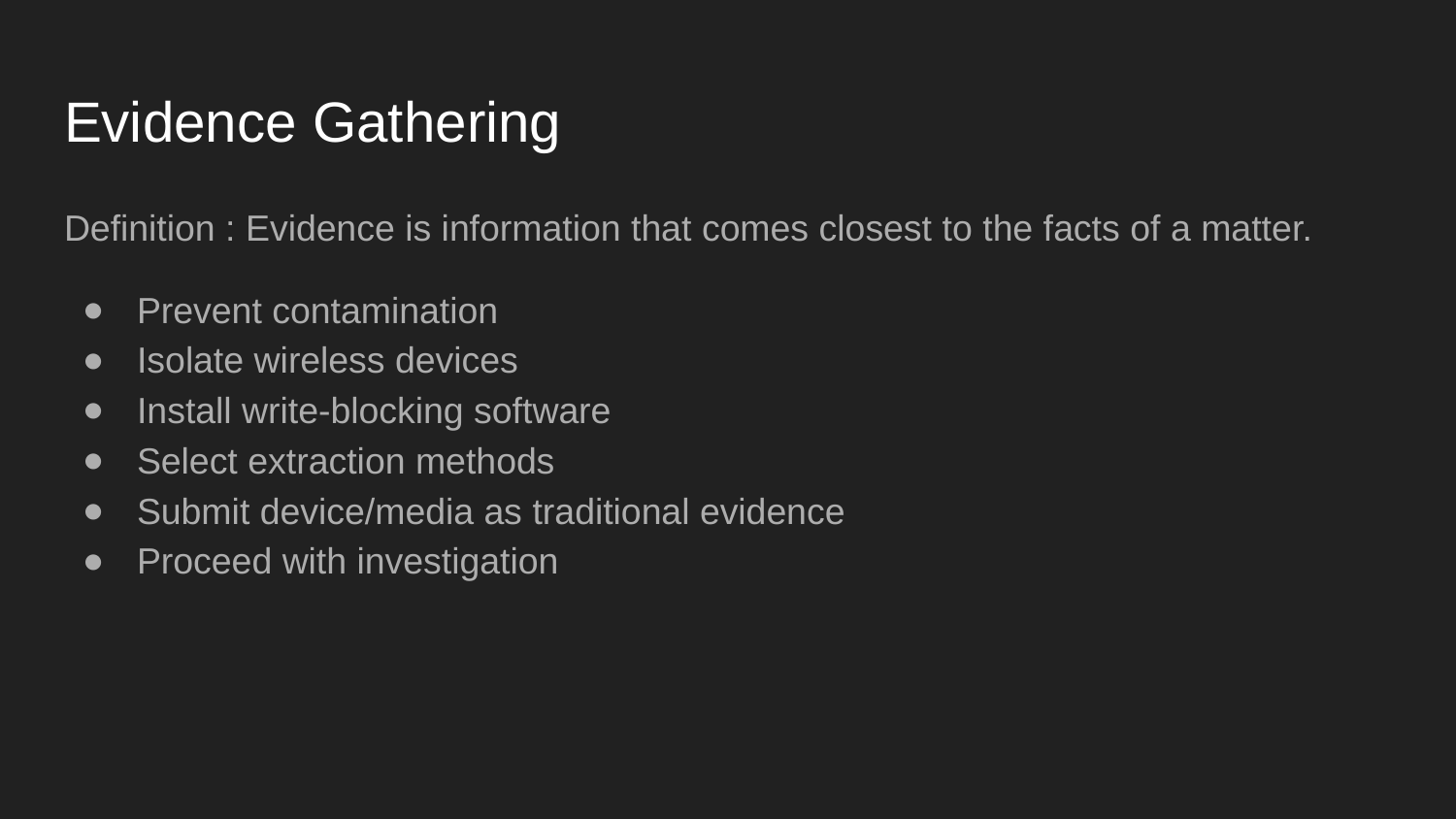

# Evidence Gathering
Definition : Evidence is information that comes closest to the facts of a matter.
Prevent contamination
Isolate wireless devices
Install write-blocking software
Select extraction methods
Submit device/media as traditional evidence
Proceed with investigation